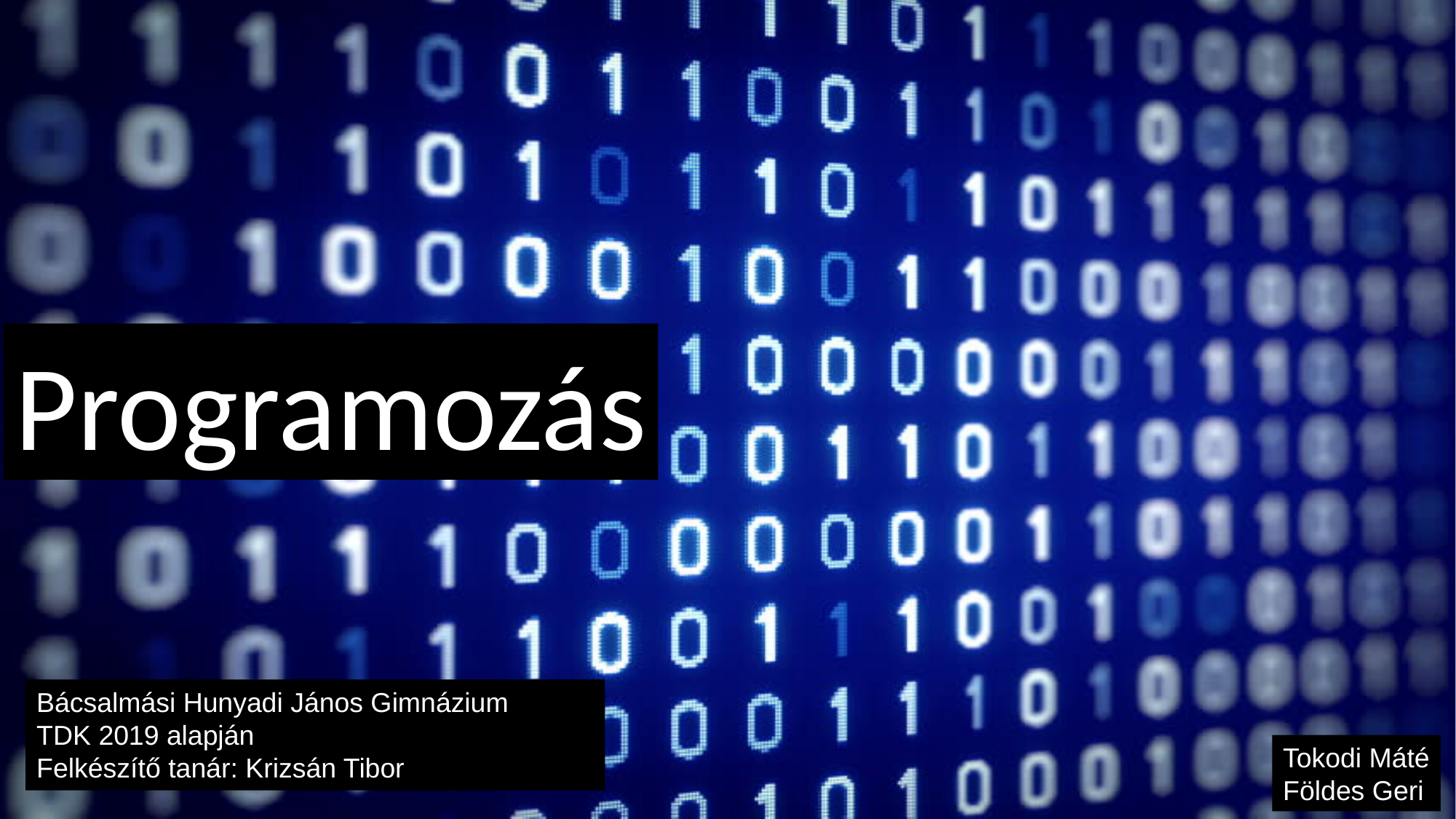

Programozás
Bácsalmási Hunyadi János Gimnázium
TDK 2019 alapján
Felkészítő tanár: Krizsán Tibor
Tokodi Máté
Földes Geri